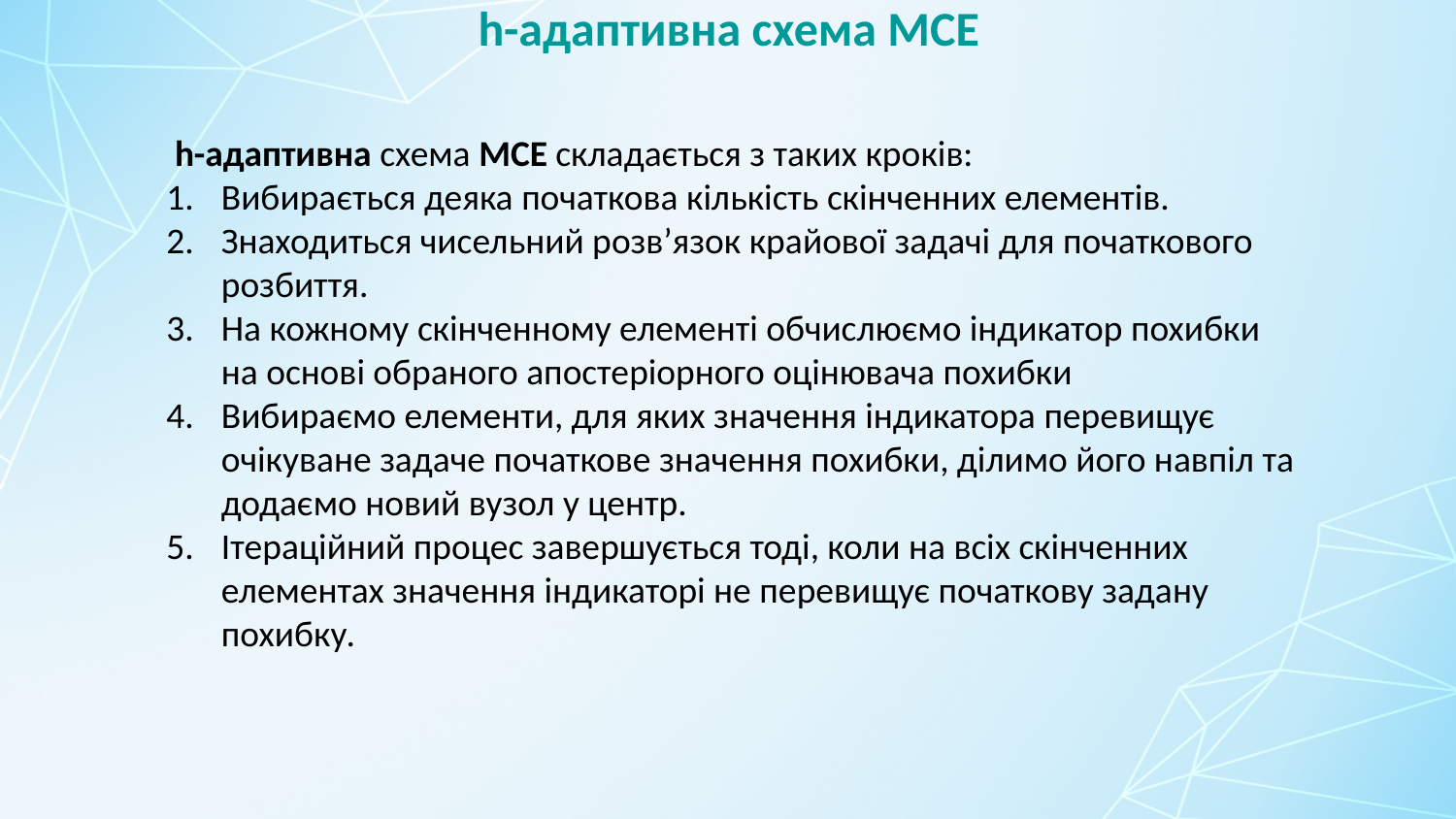

h-адаптивна схема МСЕ
 h-адаптивна схема МСЕ складається з таких кроків:
Вибирається деяка початкова кількість скінченних елементів.
Знаходиться чисельний розв’язок крайової задачі для початкового розбиття.
На кожному скінченному елементі обчислюємо індикатор похибки на основі обраного апостеріорного оцінювача похибки
Вибираємо елементи, для яких значення індикатора перевищує очікуване задаче початкове значення похибки, ділимо його навпіл та додаємо новий вузол у центр.
Ітераційний процес завершується тоді, коли на всіх скінченних елементах значення індикаторі не перевищує початкову задану похибку.